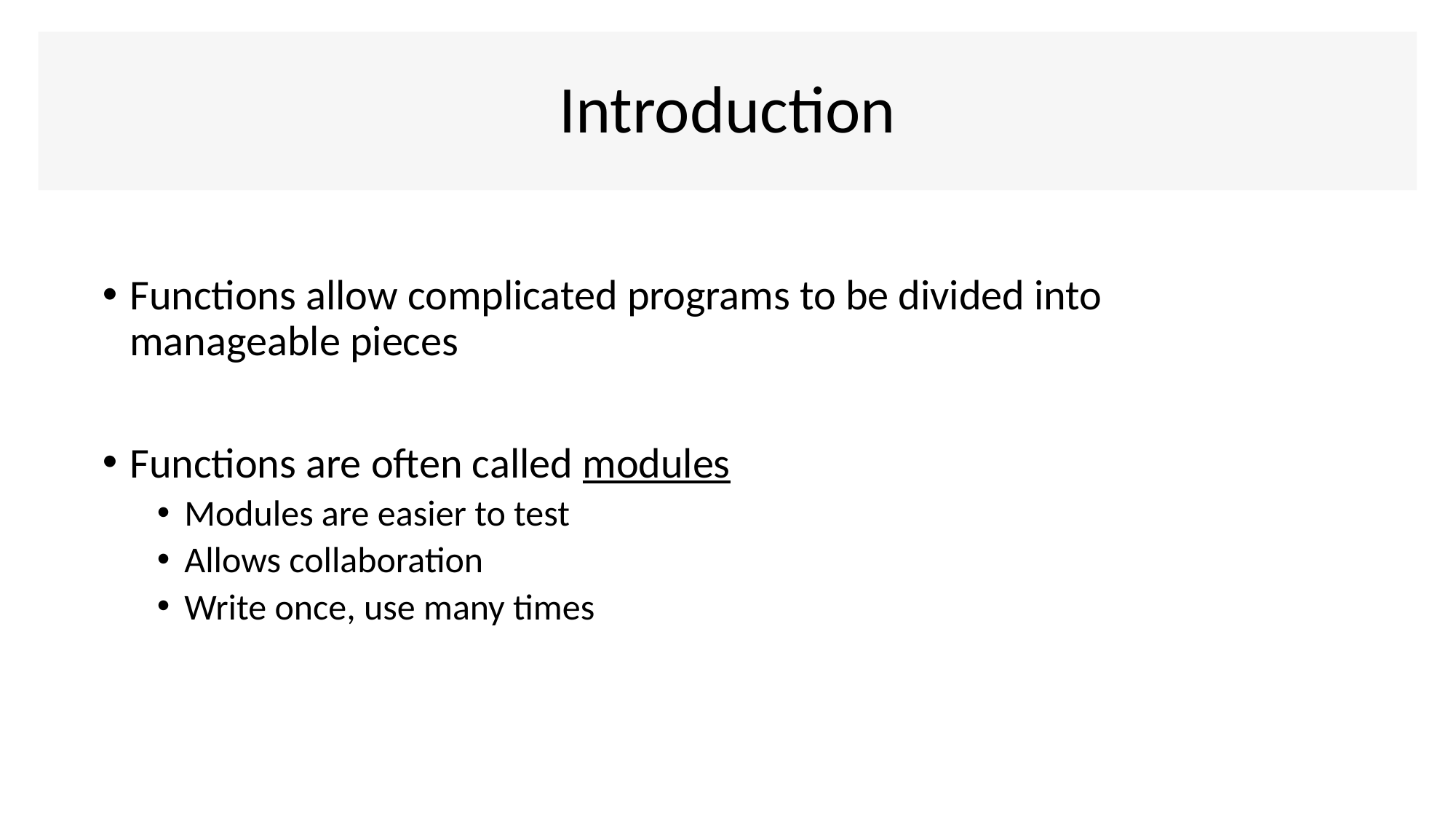

# Introduction
Functions allow complicated programs to be divided into manageable pieces

Functions are often called modules
Modules are easier to test
Allows collaboration
Write once, use many times